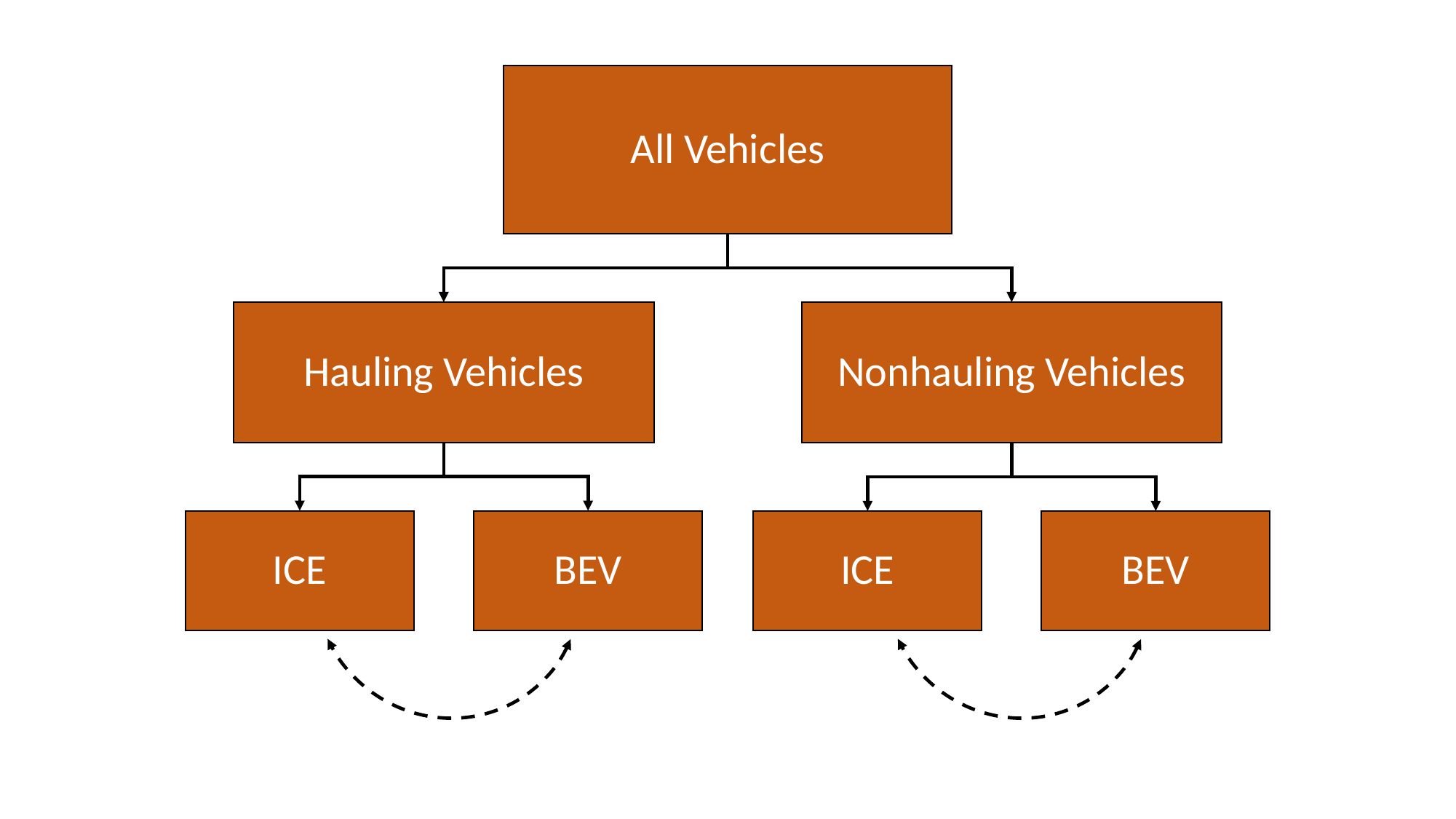

All Vehicles
Hauling Vehicles
ICE
BEV
Nonhauling Vehicles
ICE
BEV